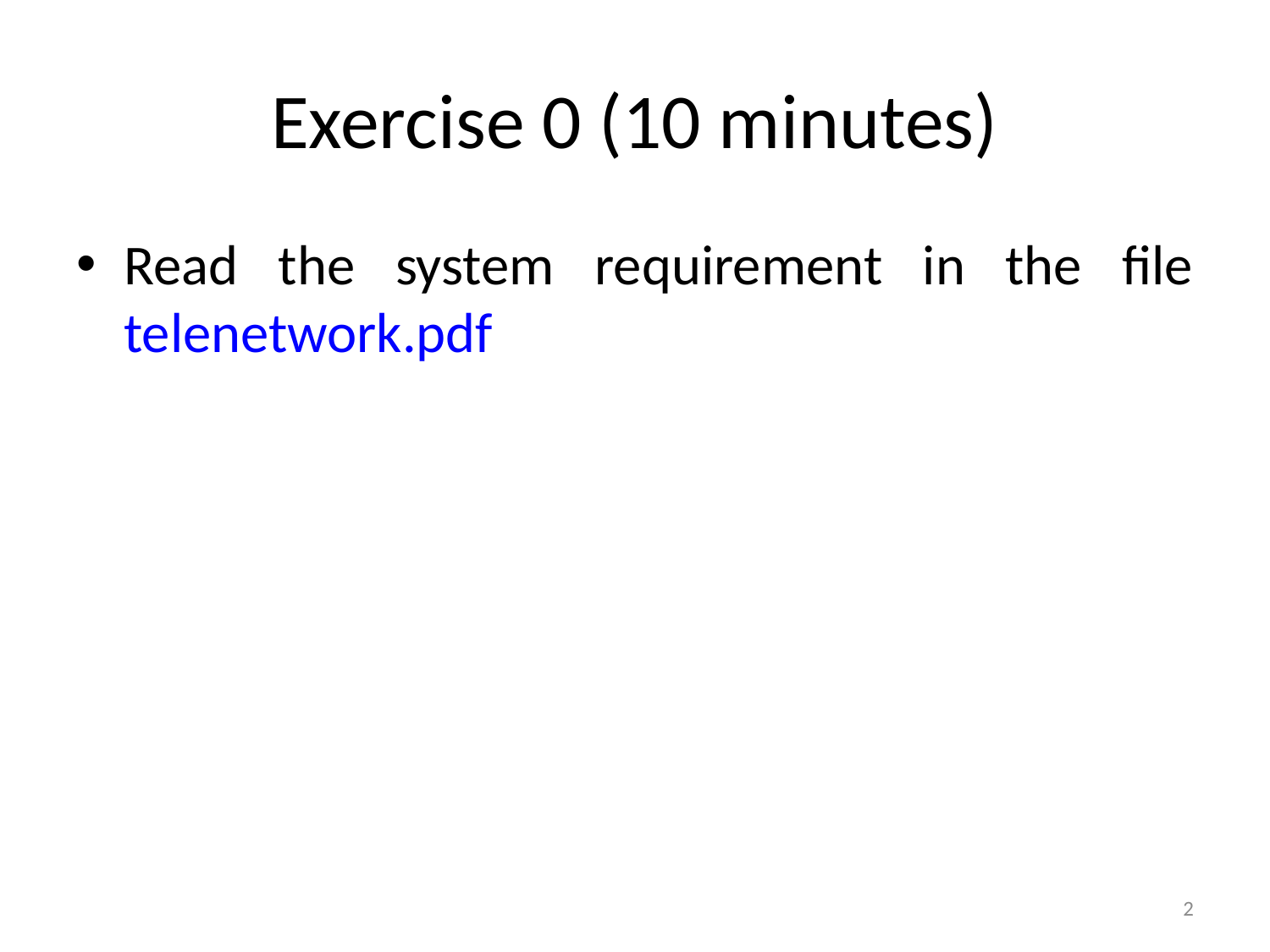

# Exercise 0 (10 minutes)
Read the system requirement in the file telenetwork.pdf
2